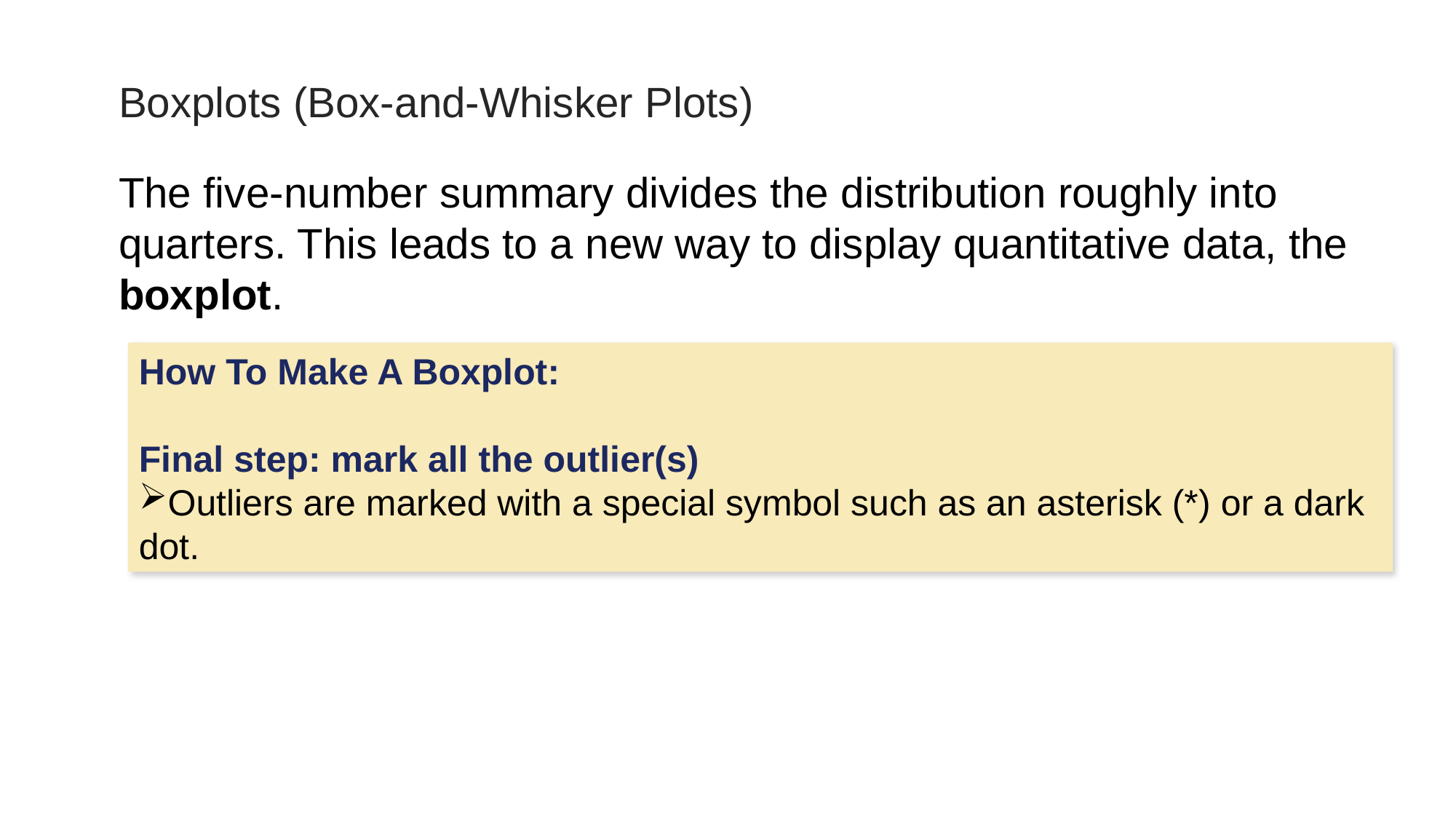

Boxplots (Box-and-Whisker Plots)
The five-number summary divides the distribution roughly into quarters. This leads to a new way to display quantitative data, the boxplot.
How To Make A Boxplot:

Final step: mark all the outlier(s)
Outliers are marked with a special symbol such as an asterisk (*) or a dark dot.